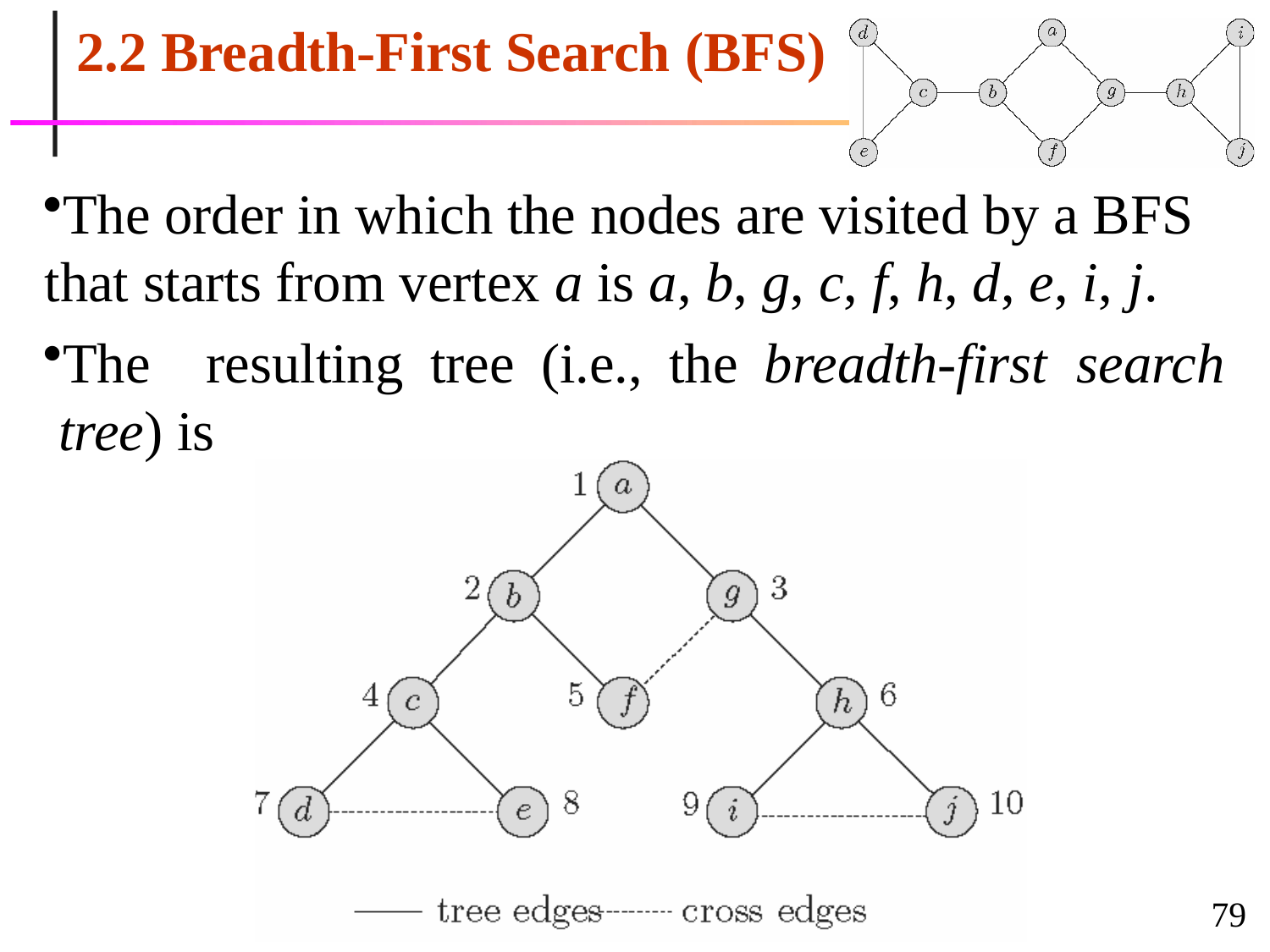

2.2 Breadth-First Search (BFS)

The order in which the nodes are visited by a BFS  that starts from vertex a is a, b, g, c, f, h, d, e, i, j.
The	resulting	tree	(i.e.,	the	breadth-first	search  tree) is

79